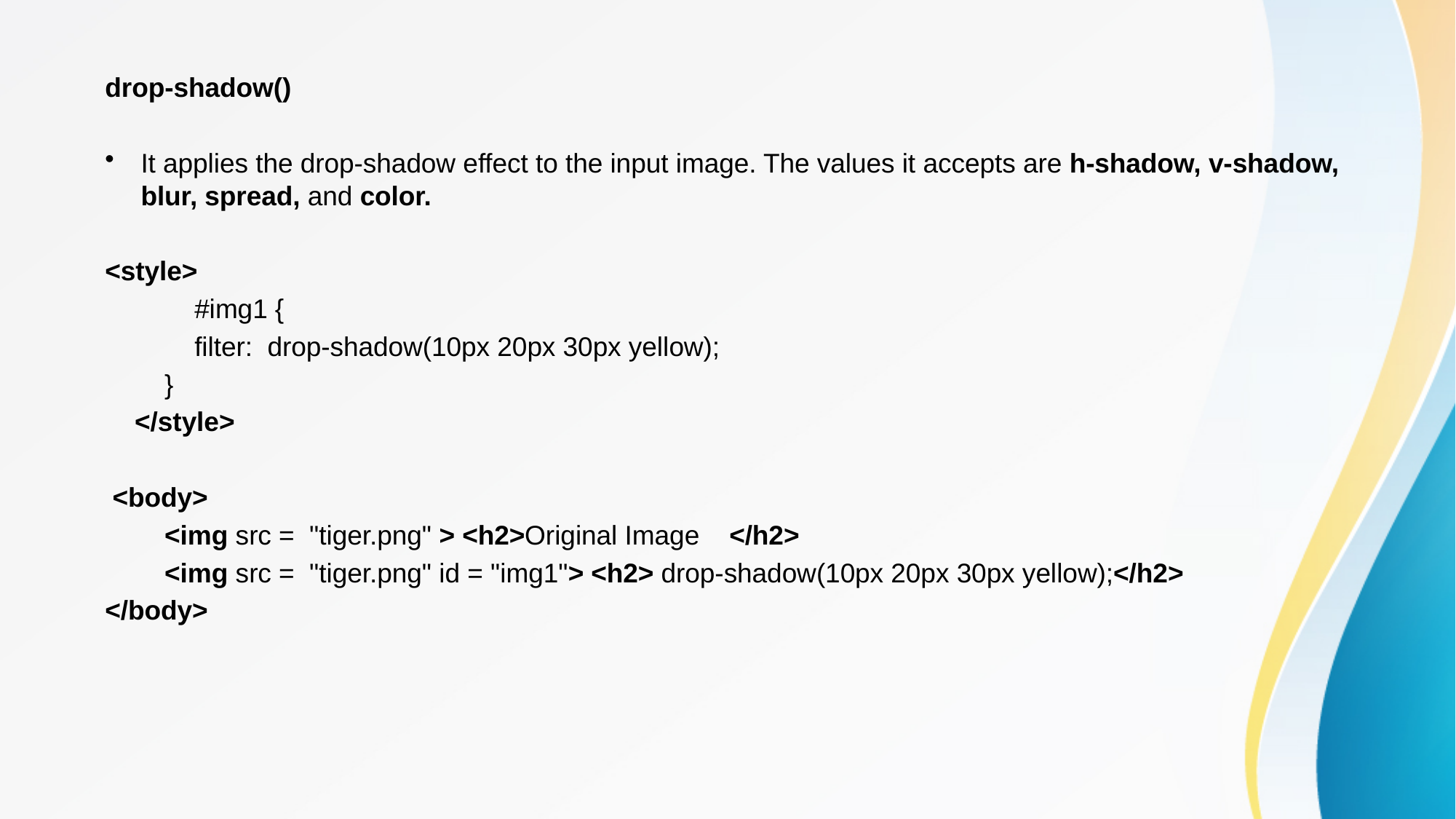

drop-shadow()

It applies the drop-shadow effect to the input image. The values it accepts are h-shadow, v-shadow, blur, spread, and color.

<style>
            #img1 {
            filter:  drop-shadow(10px 20px 30px yellow);
        }
    </style>

 <body>
        <img src =  "tiger.png" > <h2>Original Image    </h2>
        <img src =  "tiger.png" id = "img1"> <h2> drop-shadow(10px 20px 30px yellow);</h2>
</body>